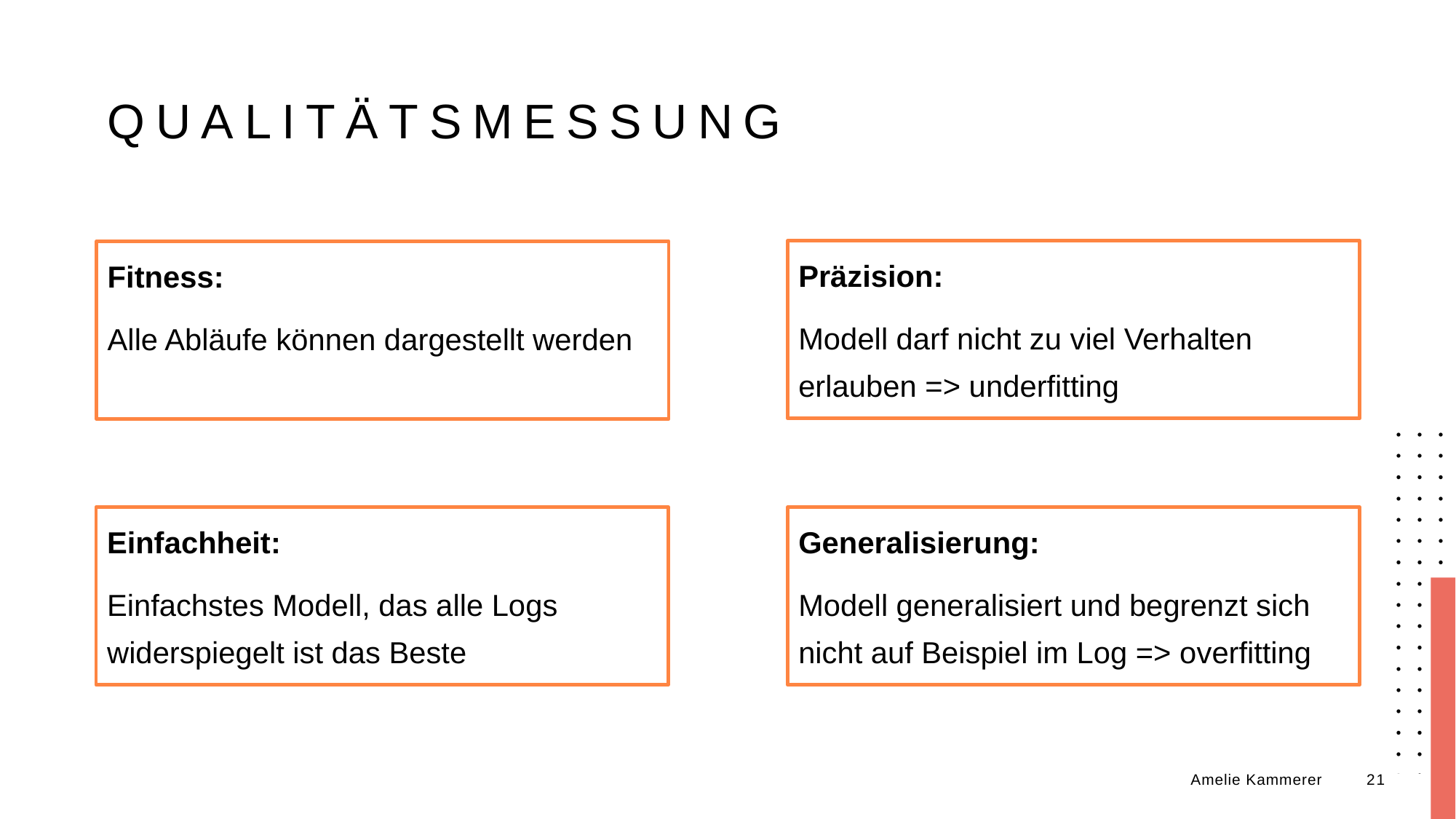

# Qualitätsmessung
Präzision:
Modell darf nicht zu viel Verhalten erlauben => underfitting

Fitness:
Alle Abläufe können dargestellt werden

Einfachheit:
Einfachstes Modell, das alle Logs widerspiegelt ist das Beste
Generalisierung:
Modell generalisiert und begrenzt sich nicht auf Beispiel im Log => overfitting
Amelie Kammerer
21